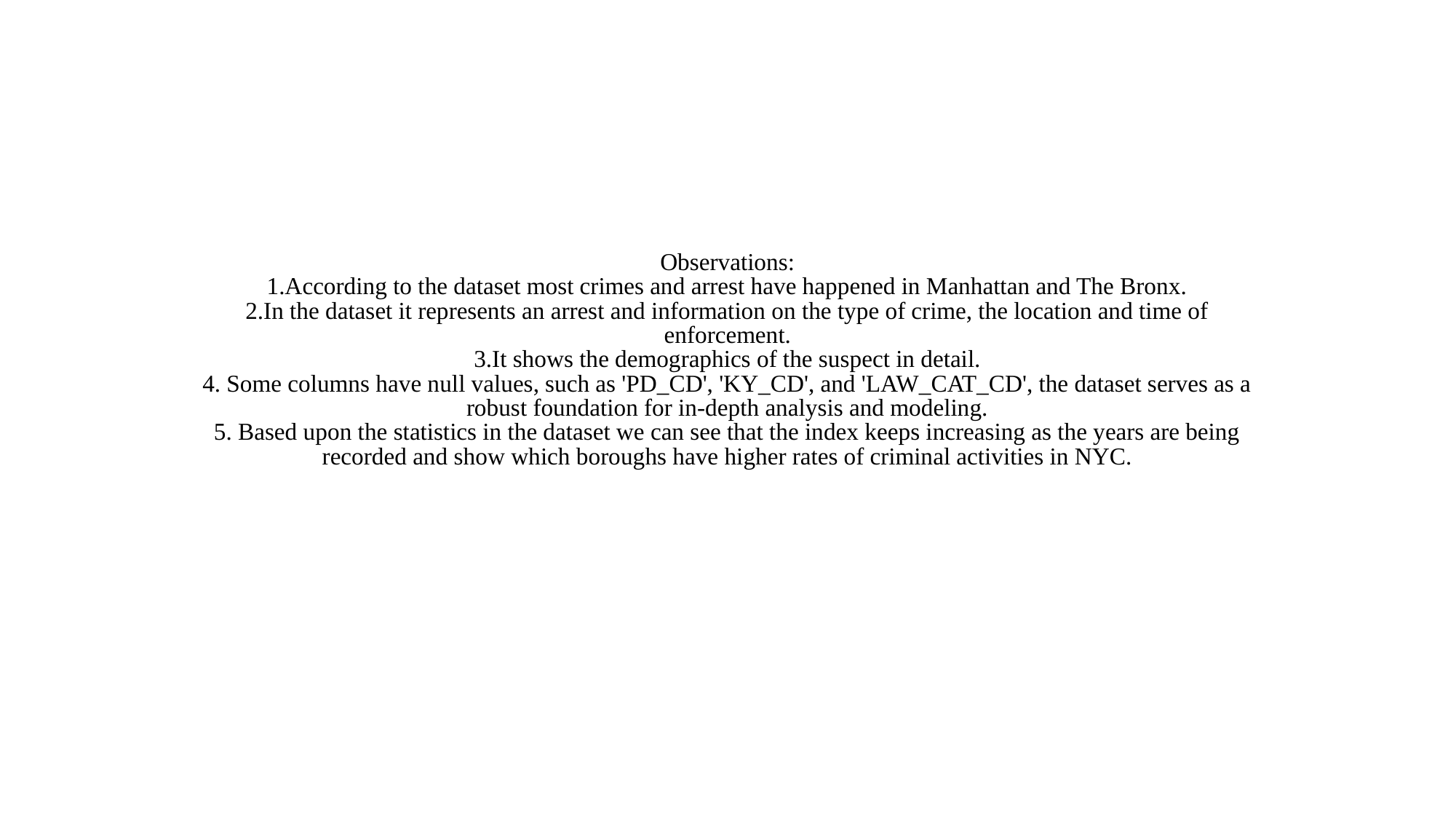

# Observations: 1.According to the dataset most crimes and arrest have happened in Manhattan and The Bronx. 2.In the dataset it represents an arrest and information on the type of crime, the location and time of enforcement. 3.It shows the demographics of the suspect in detail. 4. Some columns have null values, such as 'PD_CD', 'KY_CD', and 'LAW_CAT_CD', the dataset serves as a robust foundation for in-depth analysis and modeling. 5. Based upon the statistics in the dataset we can see that the index keeps increasing as the years are being recorded and show which boroughs have higher rates of criminal activities in NYC.